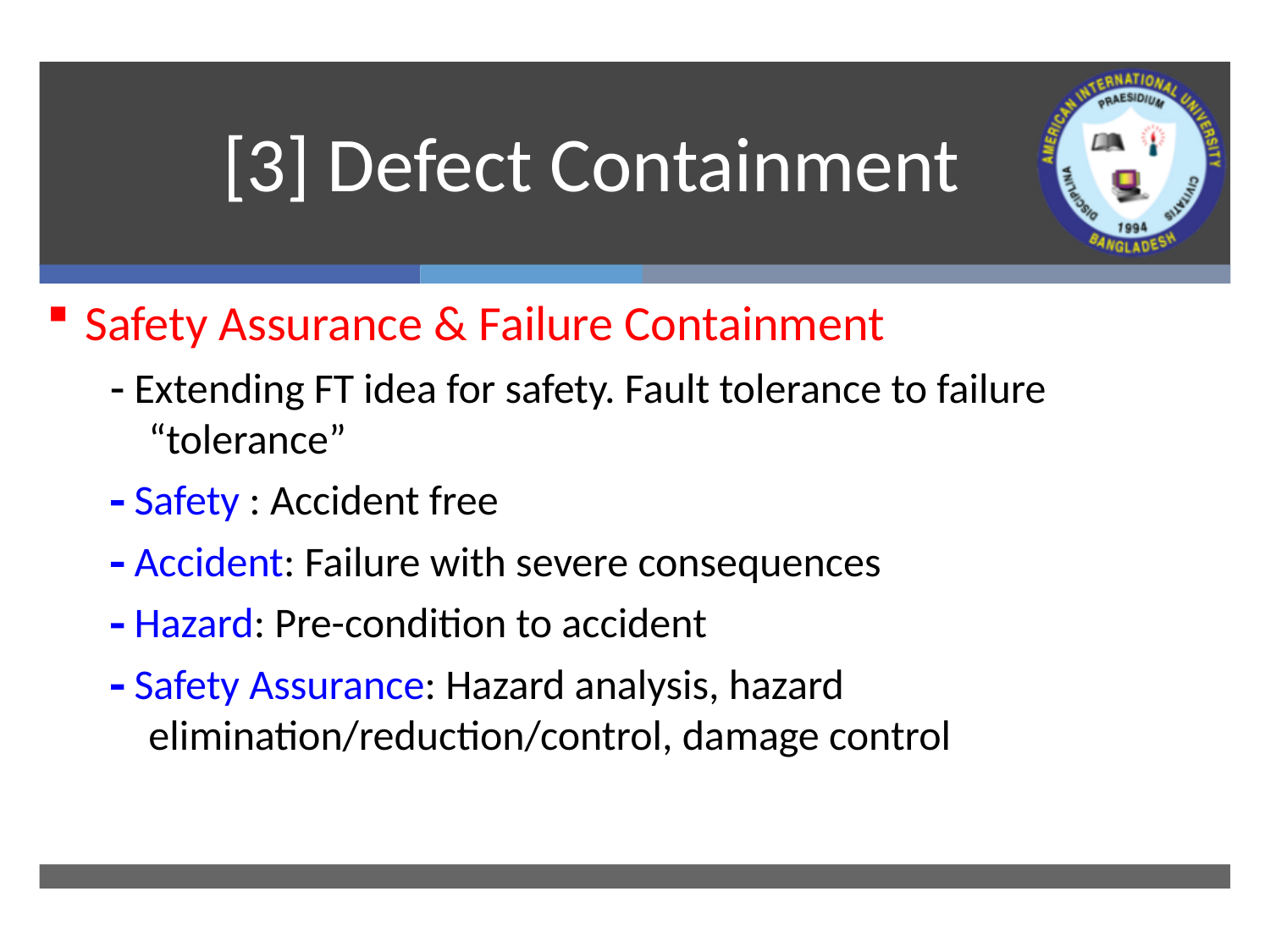

# [3] Defect Containment
Safety Assurance & Failure Containment
− Extending FT idea for safety. Fault tolerance to failure “tolerance”
− Safety : Accident free
− Accident: Failure with severe consequences
− Hazard: Pre-condition to accident
− Safety Assurance: Hazard analysis, hazard  elimination/reduction/control, damage control